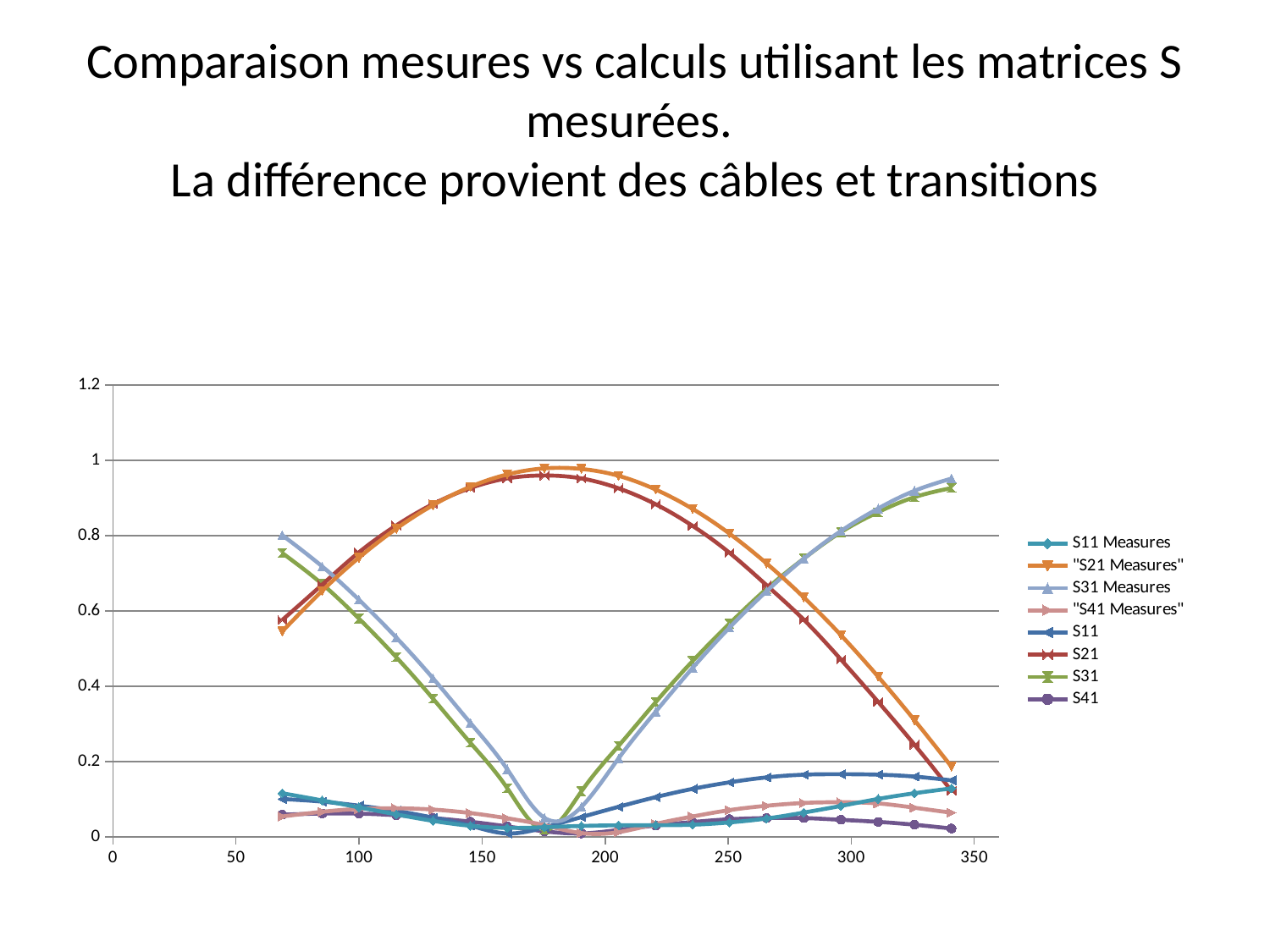

# Comparaison mesures vs calculs utilisant les matrices S mesurées. La différence provient des câbles et transitions

### Chart

| Category |  |  |  |  |  |  |  |  |
|---|---|---|---|---|---|---|---|---|